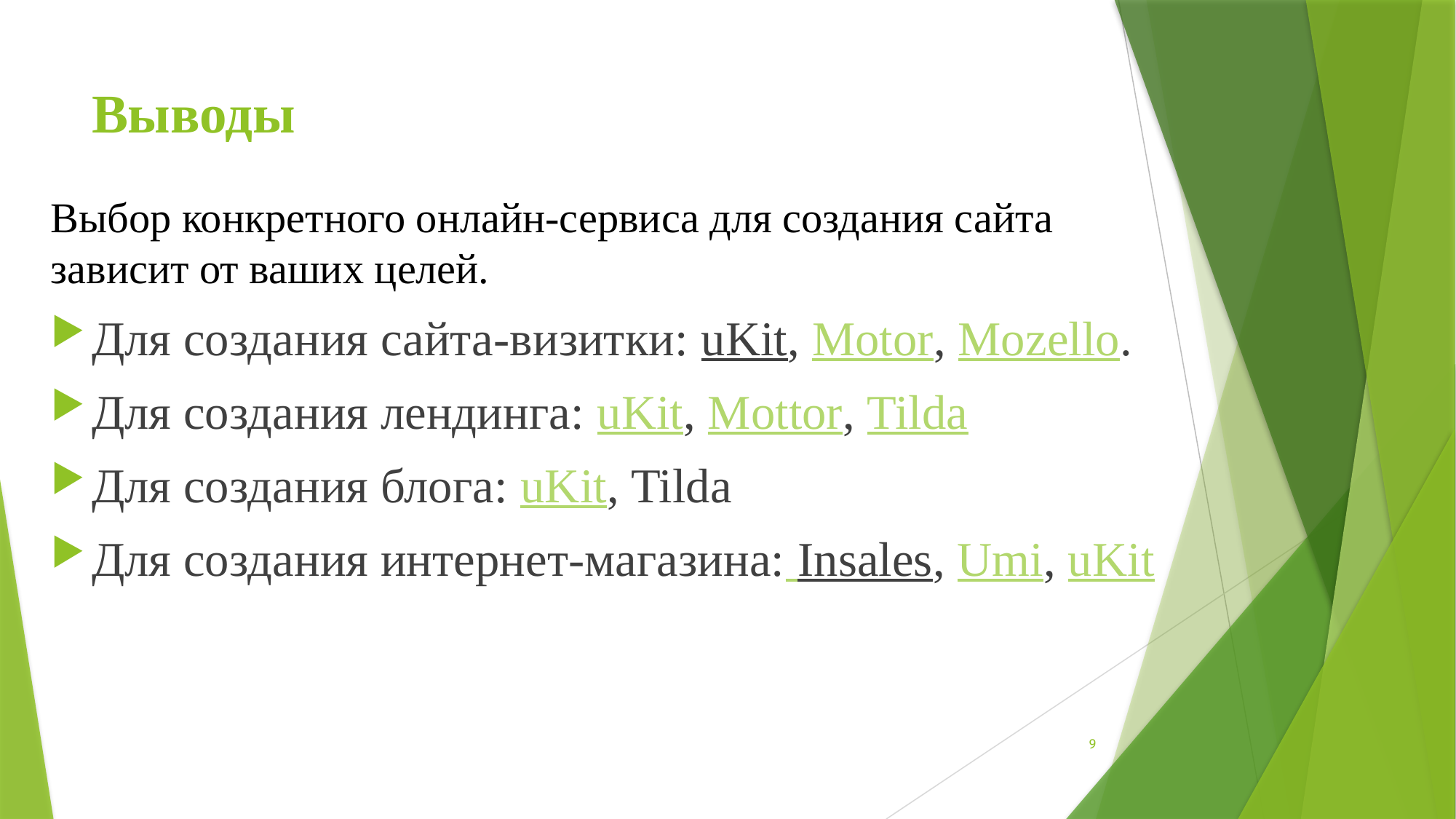

# Выводы
Выбор конкретного онлайн-сервиса для создания сайта зависит от ваших целей.
Для создания сайта-визитки: uKit, Motor, Mozello.
Для создания лендинга: uKit, Mottor, Tilda
Для создания блога: uKit, Tilda
Для создания интернет-магазина: Insales, Umi, uKit
9